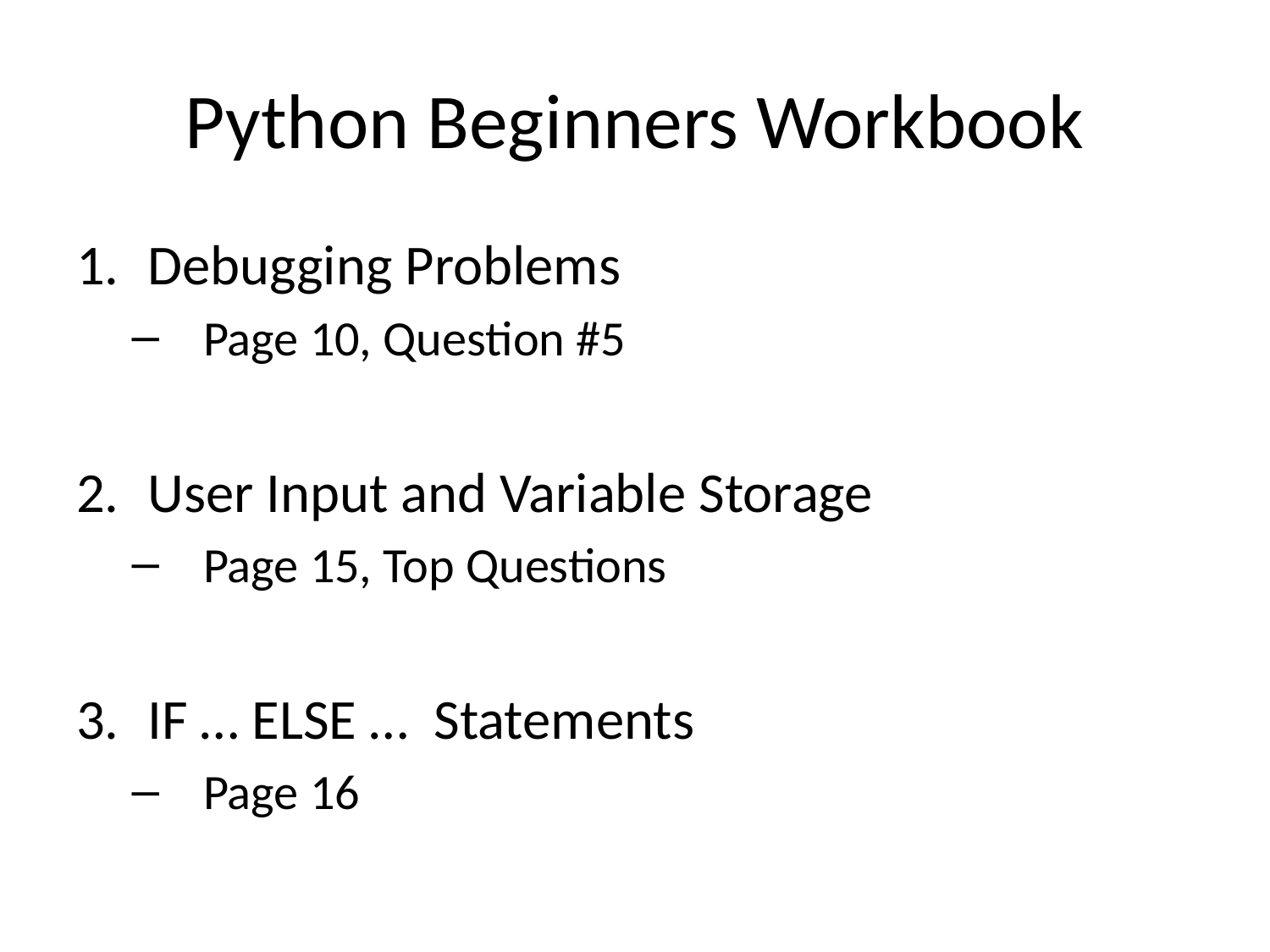

# Python Beginners Workbook
Debugging Problems
Page 10, Question #5

User Input and Variable Storage
Page 15, Top Questions

IF … ELSE …  Statements
Page 16